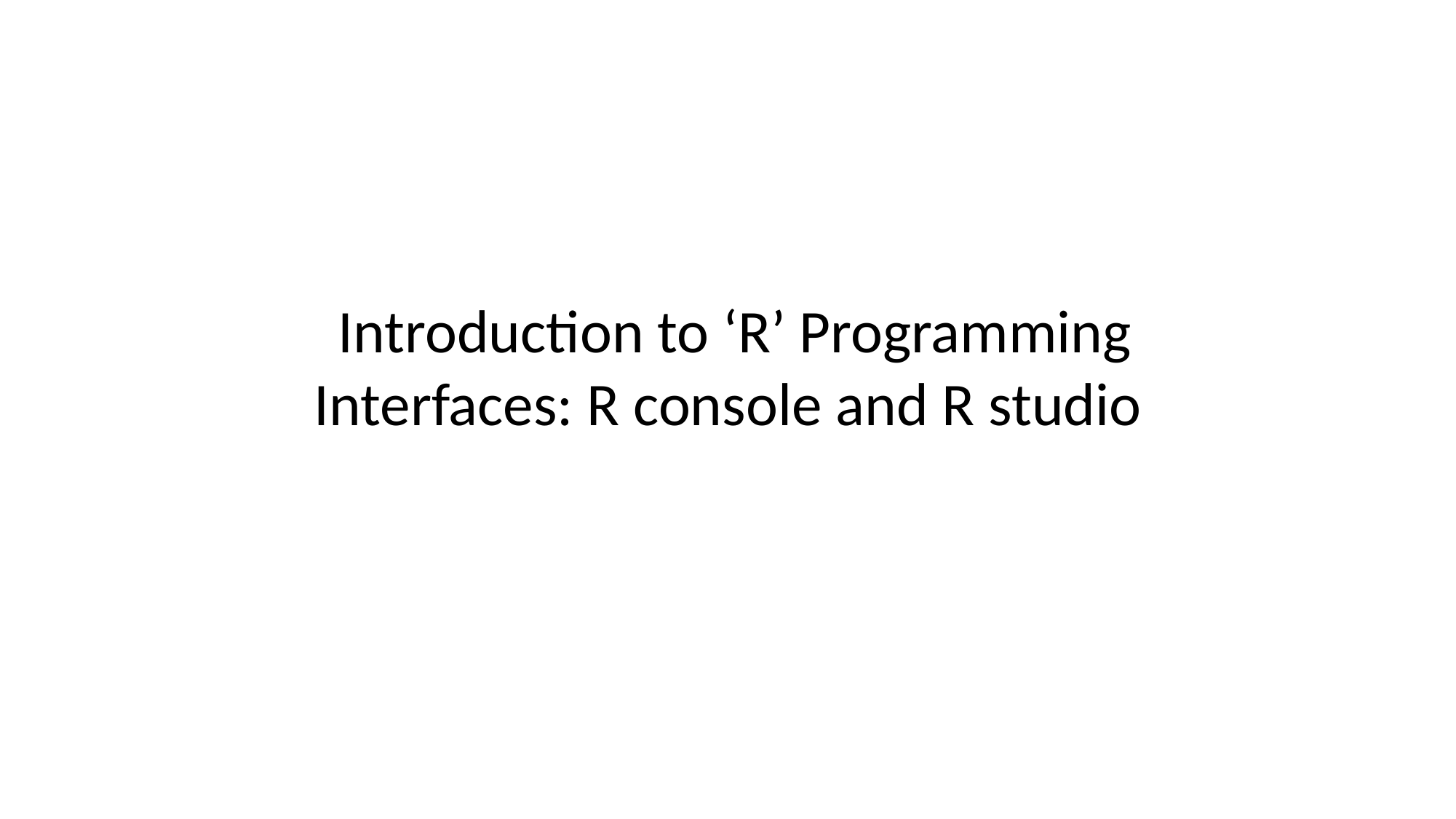

Introduction to ‘R’ Programming Interfaces: R console and R studio
Info@stepupanalytics.com